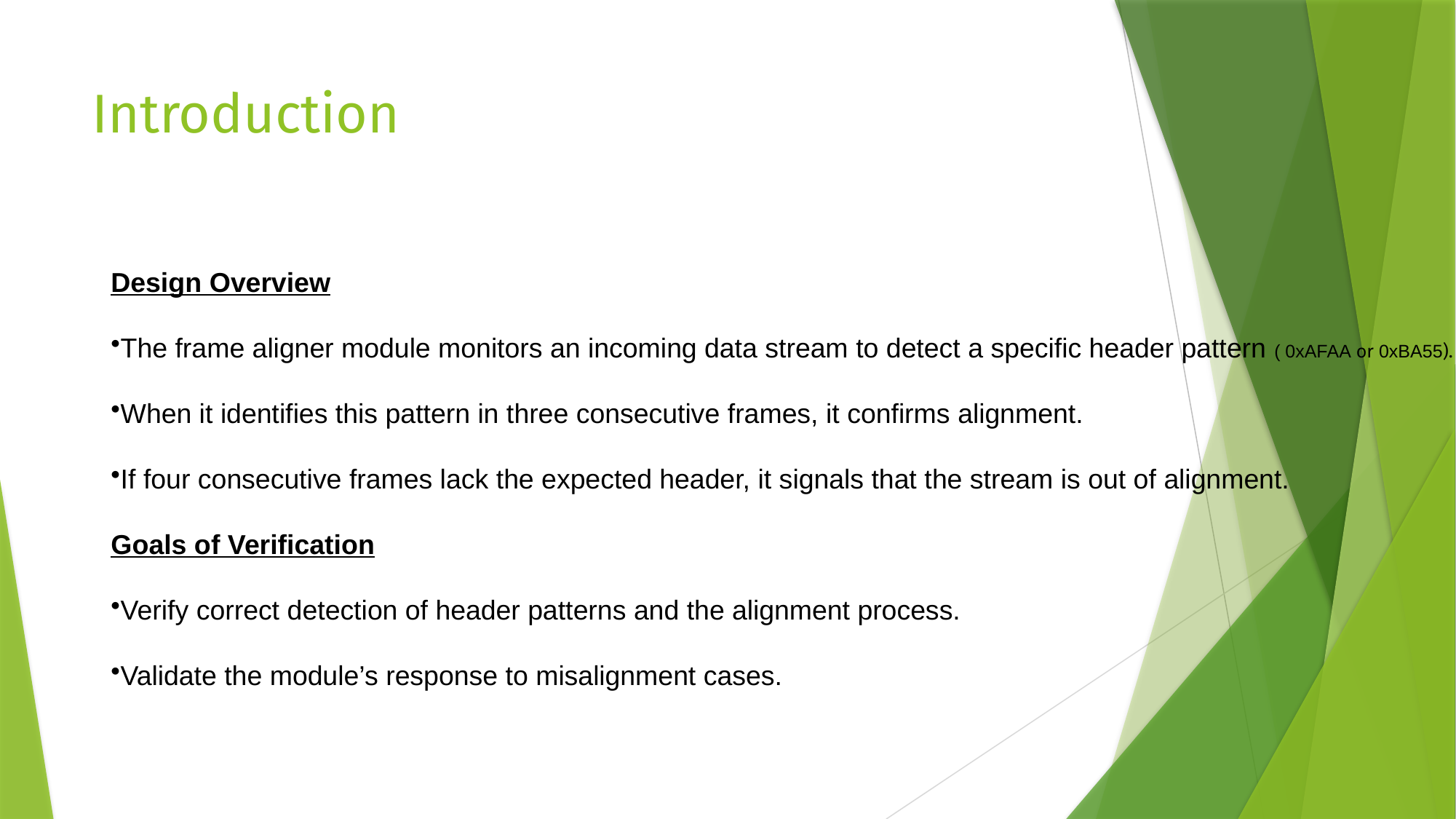

# Introduction
Design Overview
The frame aligner module monitors an incoming data stream to detect a specific header pattern ( 0xAFAA or 0xBA55).
When it identifies this pattern in three consecutive frames, it confirms alignment.
If four consecutive frames lack the expected header, it signals that the stream is out of alignment.
Goals of Verification
Verify correct detection of header patterns and the alignment process.
Validate the module’s response to misalignment cases.